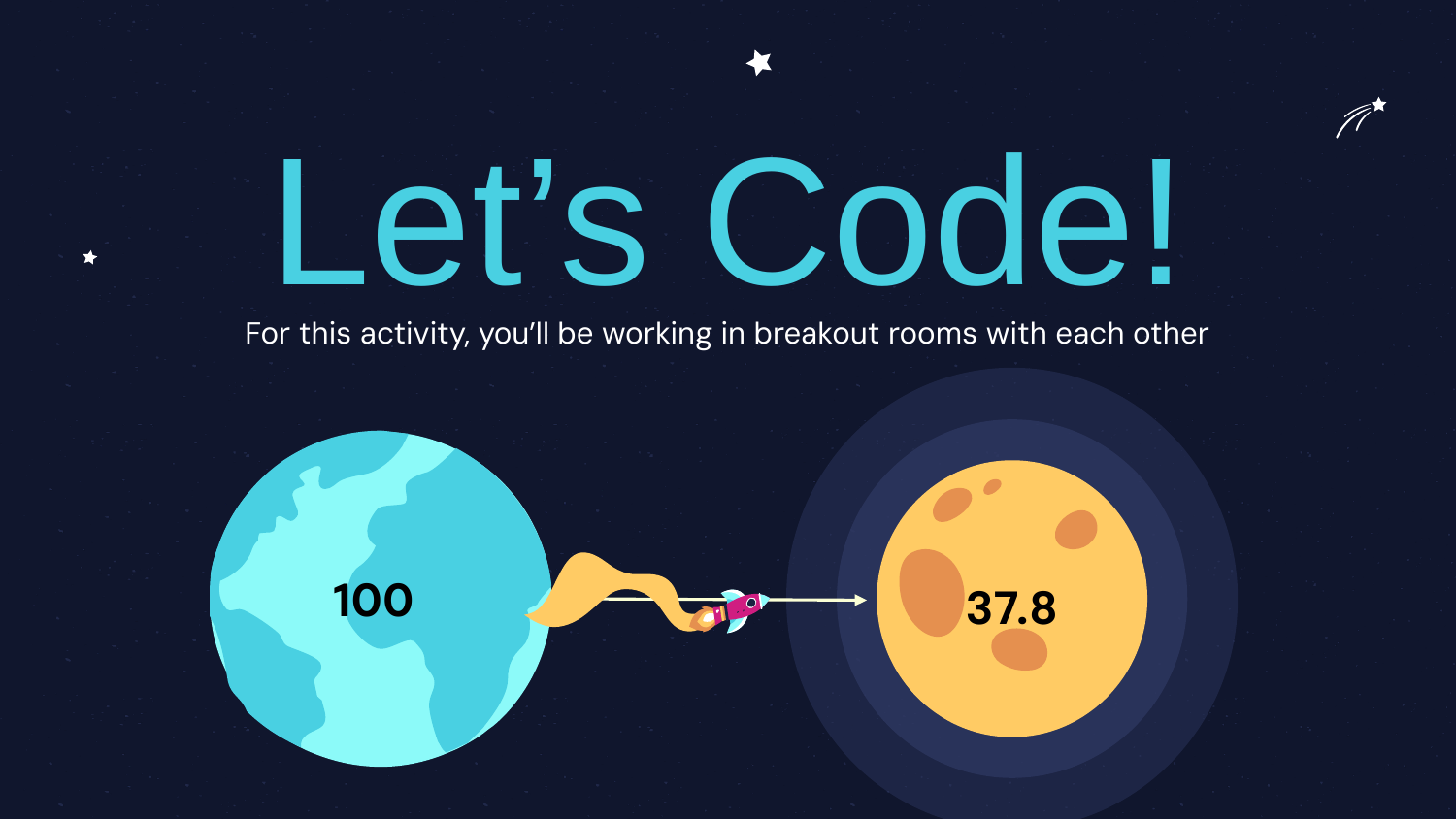

# Let’s Code!
For this activity, you’ll be working in breakout rooms with each other

100
37.8